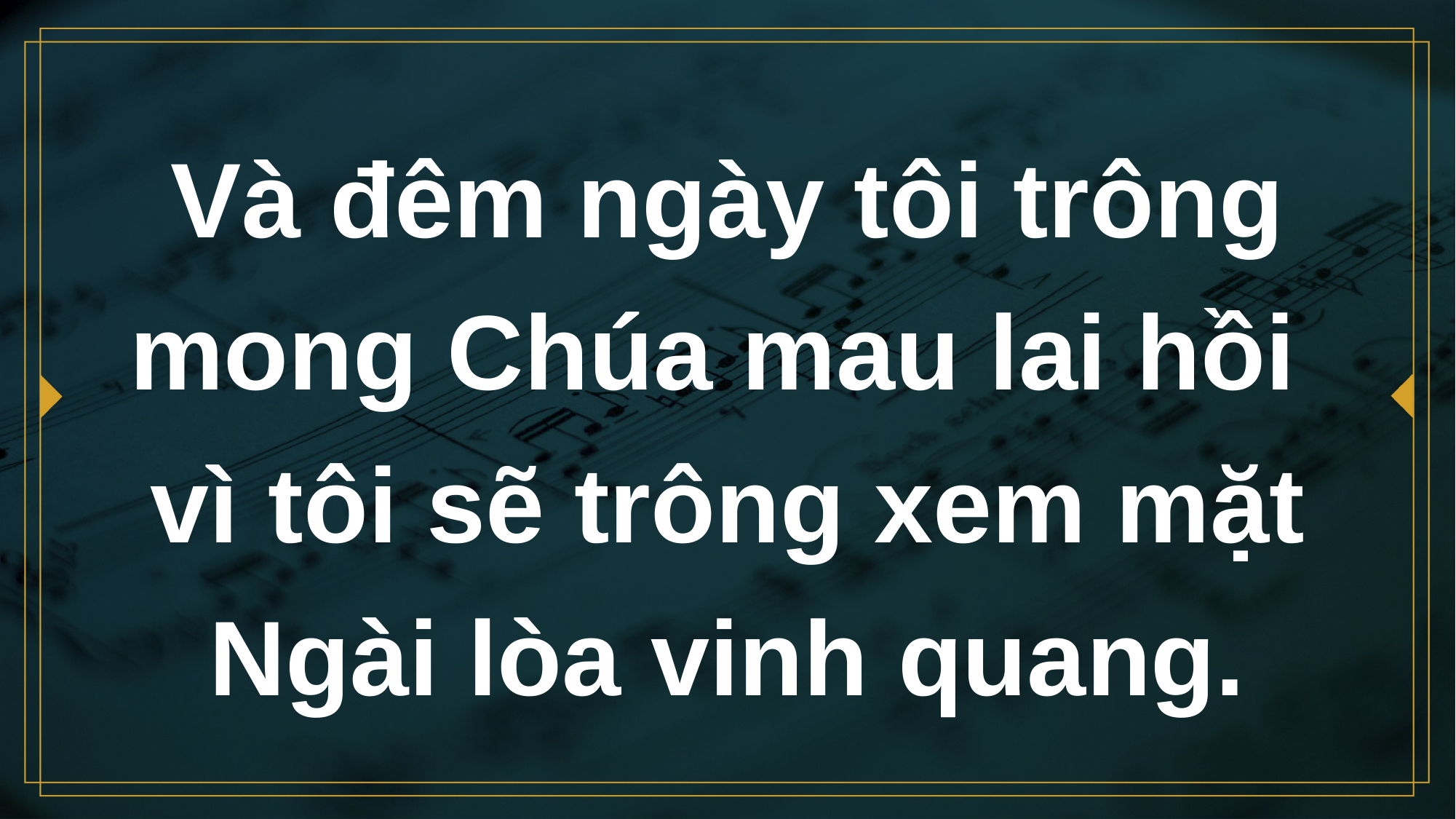

# Và đêm ngày tôi trông mong Chúa mau lai hồi vì tôi sẽ trông xem mặt Ngài lòa vinh quang.